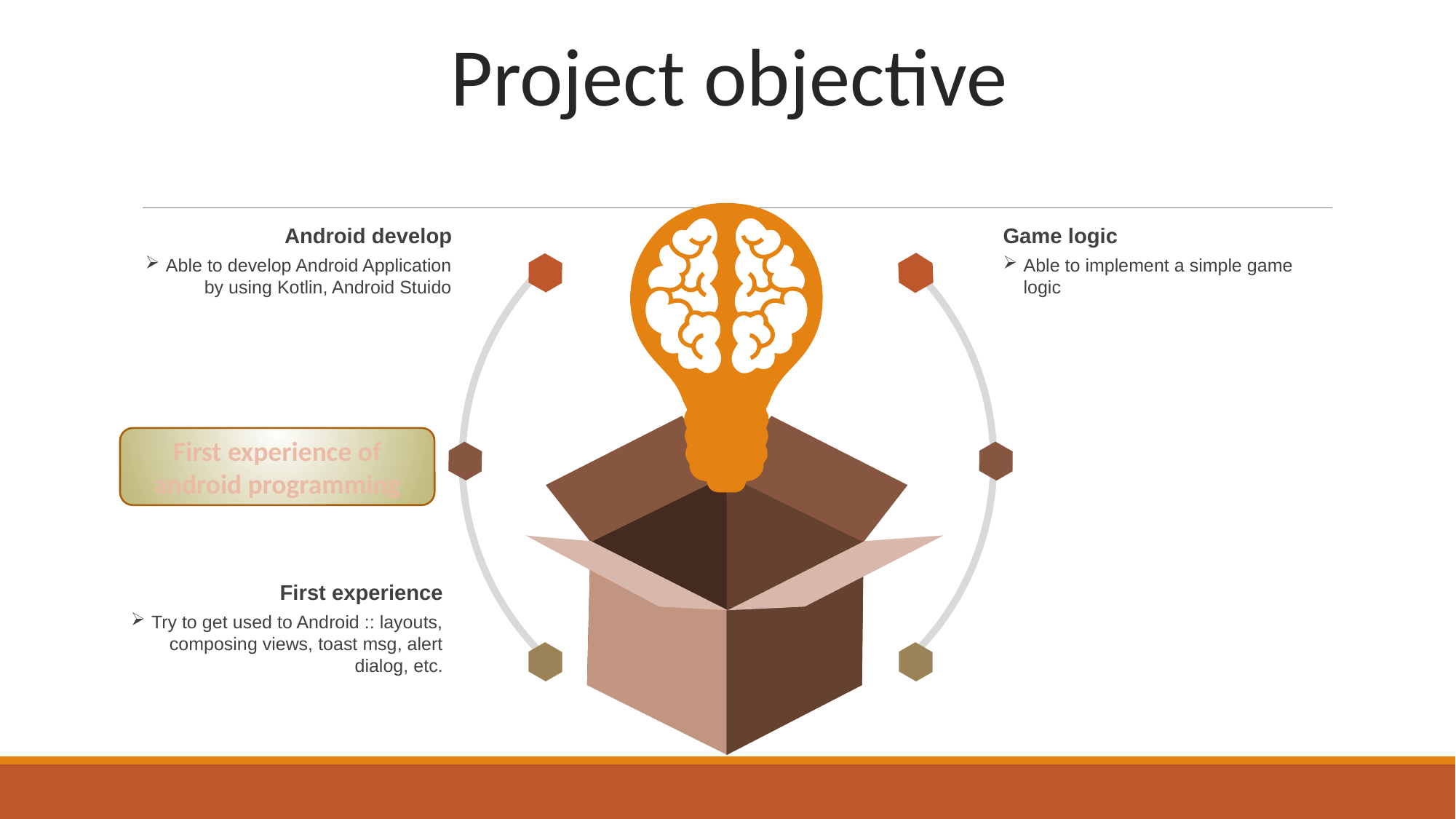

Project objective

Android develop
Able to develop Android Application by using Kotlin, Android Stuido
Game logic
Able to implement a simple game logic

First experience of android programming
First experience
Try to get used to Android :: layouts, composing views, toast msg, alert dialog, etc.